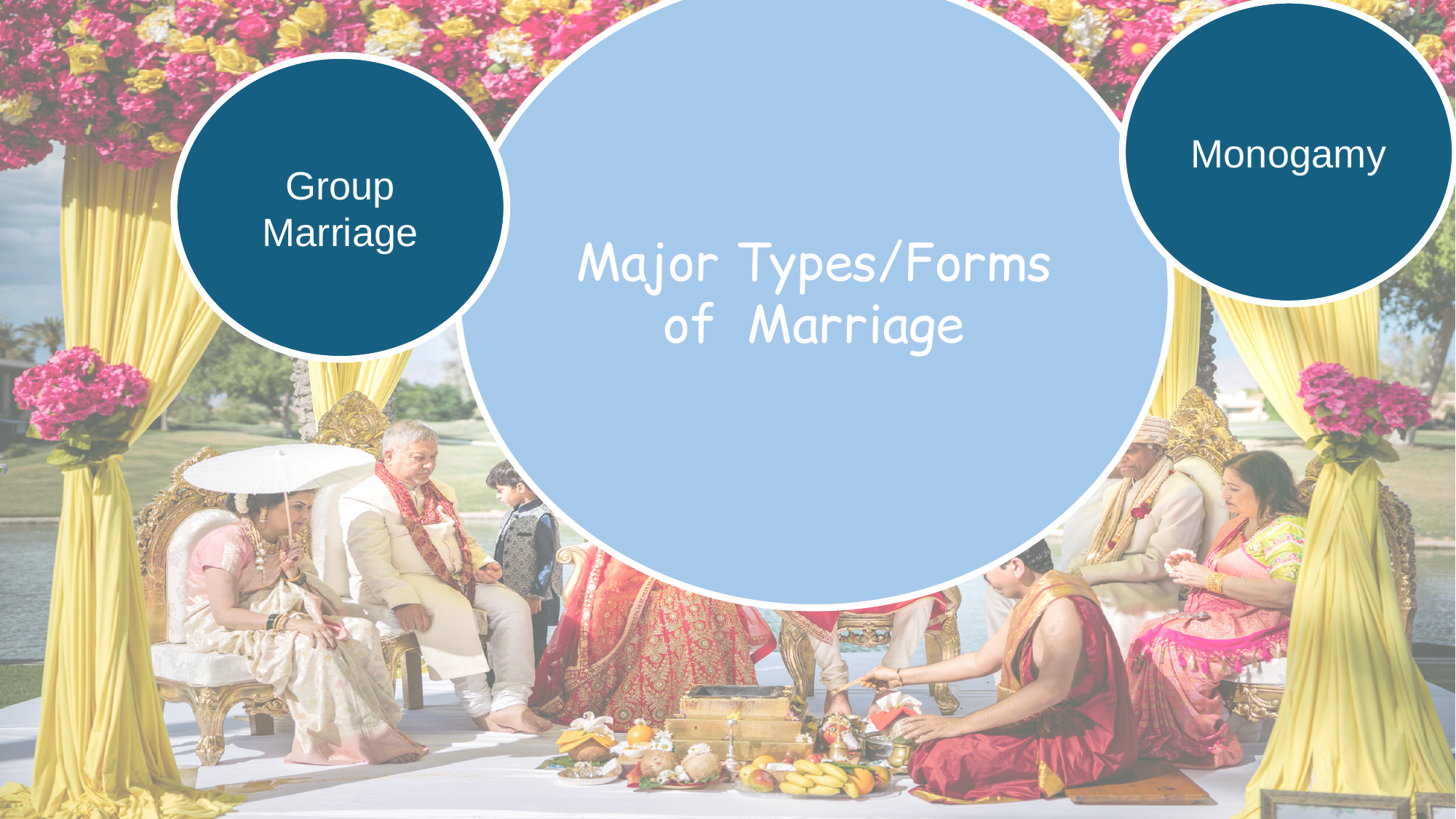

Major Types/Forms of  Marriage
Monogamy
Group Marriage
Experimental Marriage